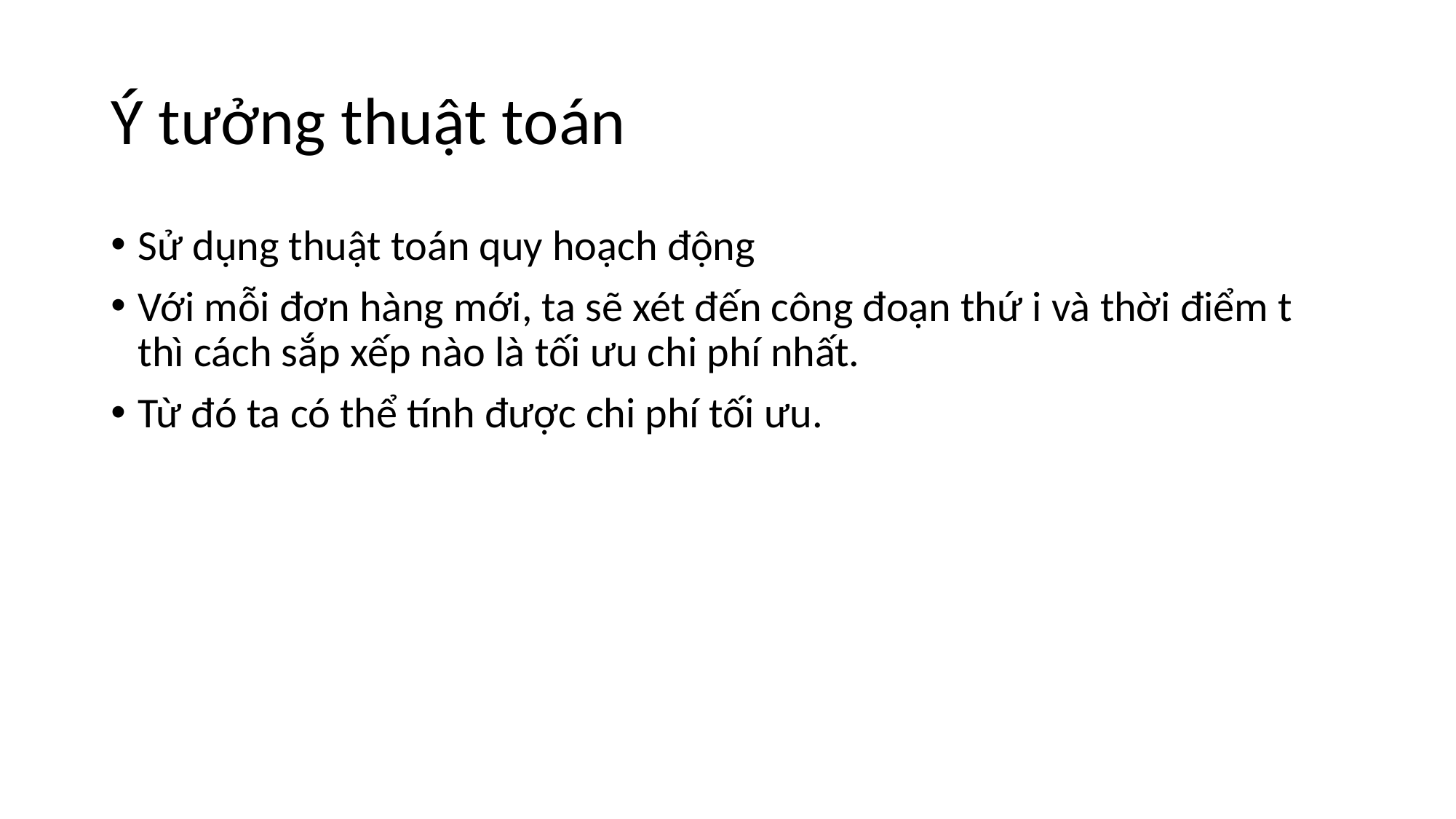

# Ý tưởng thuật toán
Sử dụng thuật toán quy hoạch động
Với mỗi đơn hàng mới, ta sẽ xét đến công đoạn thứ i và thời điểm t thì cách sắp xếp nào là tối ưu chi phí nhất.
Từ đó ta có thể tính được chi phí tối ưu.